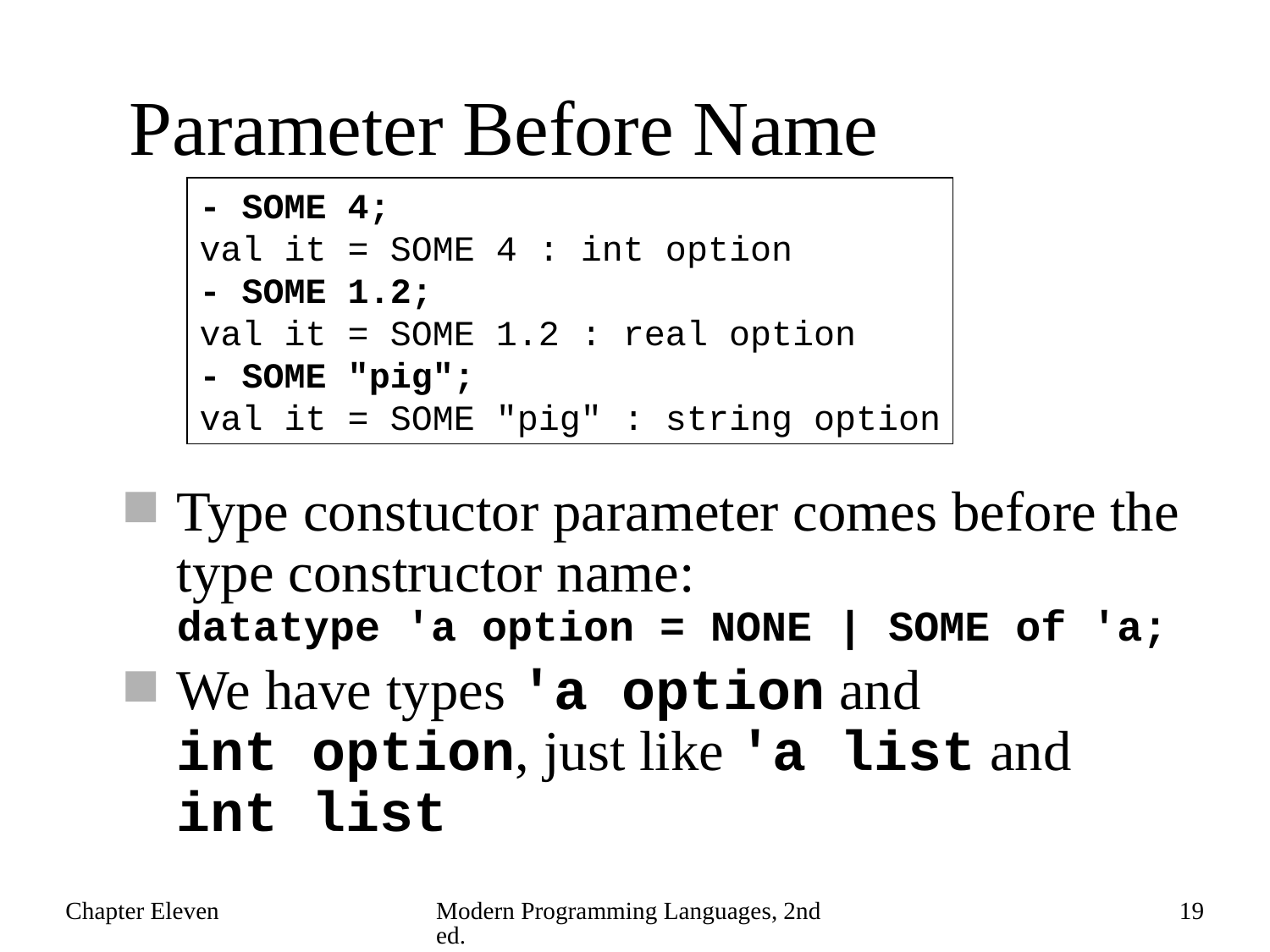

# Parameter Before Name
- SOME 4;
val it = SOME 4 : int option
- SOME 1.2;
val it = SOME 1.2 : real option
- SOME "pig";
val it = SOME "pig" : string option
Type constuctor parameter comes before the type constructor name:
datatype 'a option = NONE | SOME of 'a;
We have types 'a option and
int option, just like 'a list and int list
Chapter Eleven
Modern Programming Languages, 2nd ed.
19